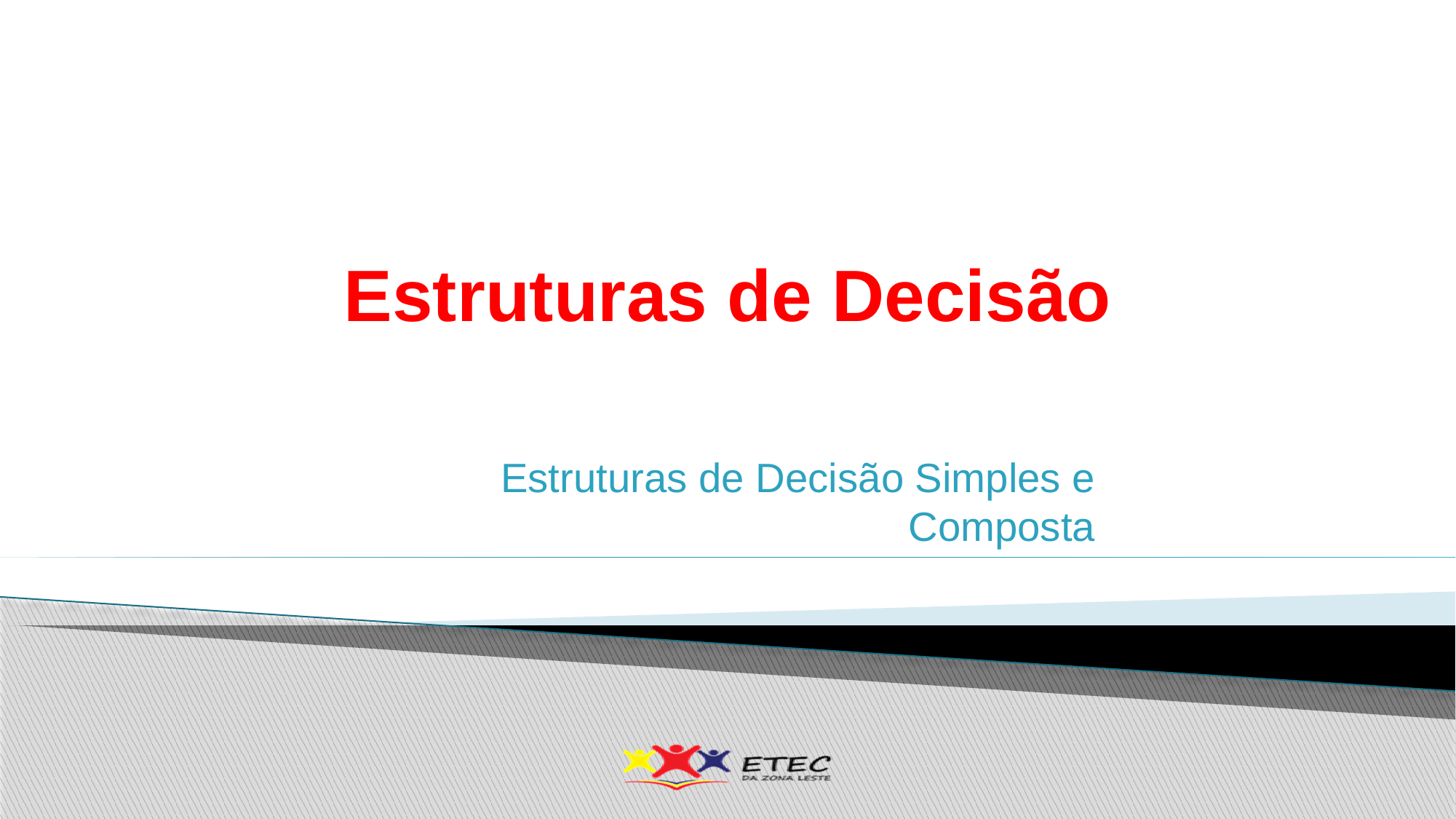

# Estruturas de Decisão
Estruturas de Decisão Simples e Composta